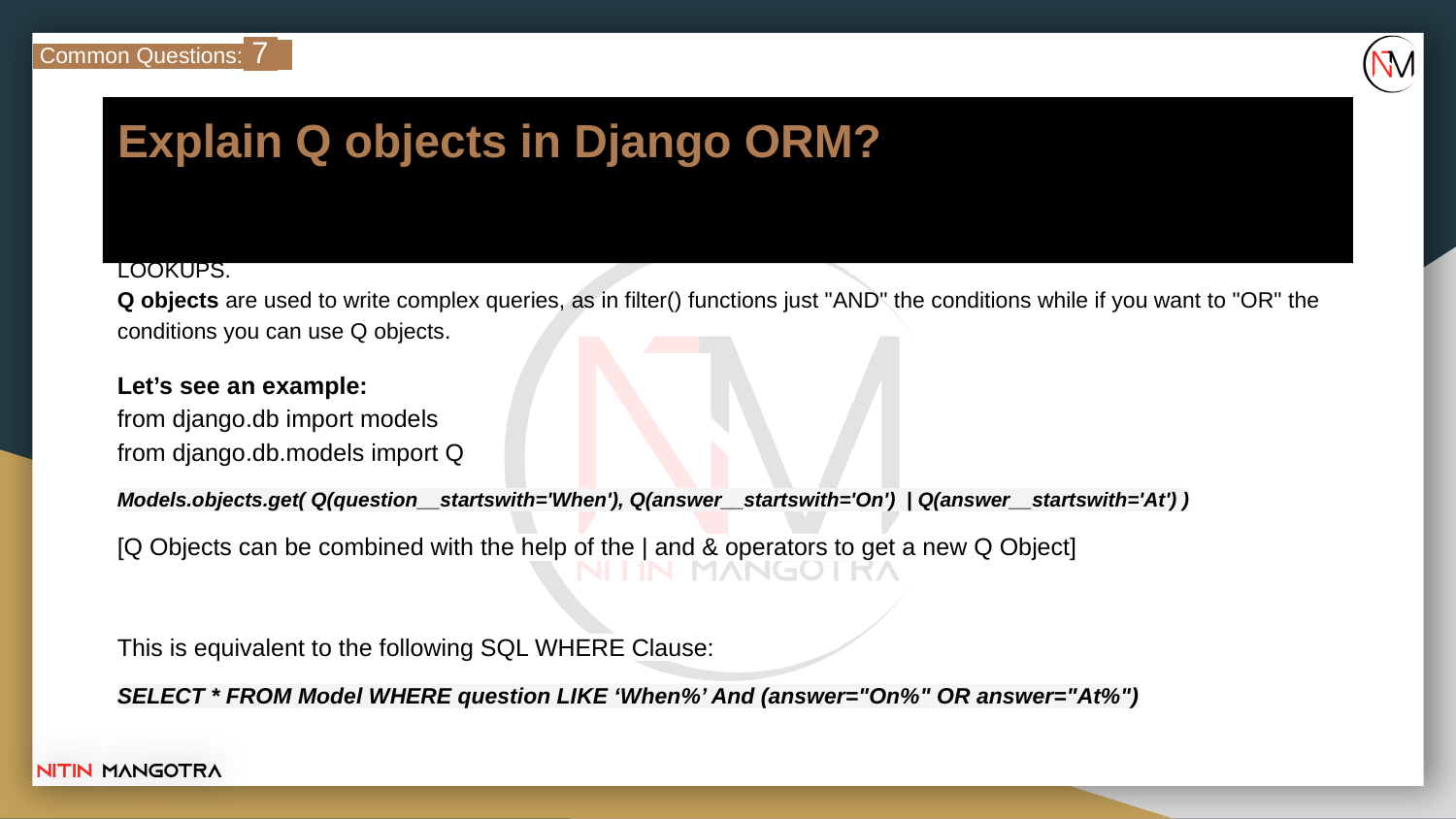

Common Questions: 7
# Explain Q objects in Django ORM?
Q object django.db.models.Q is an object to encapsulate a collection of keyword arguments specified as FIELD LOOKUPS.
Q objects are used to write complex queries, as in filter() functions just "AND" the conditions while if you want to "OR" the conditions you can use Q objects.

Let’s see an example:
from django.db import models
from django.db.models import Q

Models.objects.get( Q(question__startswith='When'), Q(answer__startswith='On')  | Q(answer__startswith='At') )

[Q Objects can be combined with the help of the | and & operators to get a new Q Object]

This is equivalent to the following SQL WHERE Clause:

SELECT * FROM Model WHERE question LIKE ‘When%’ And (answer="On%" OR answer="At%")